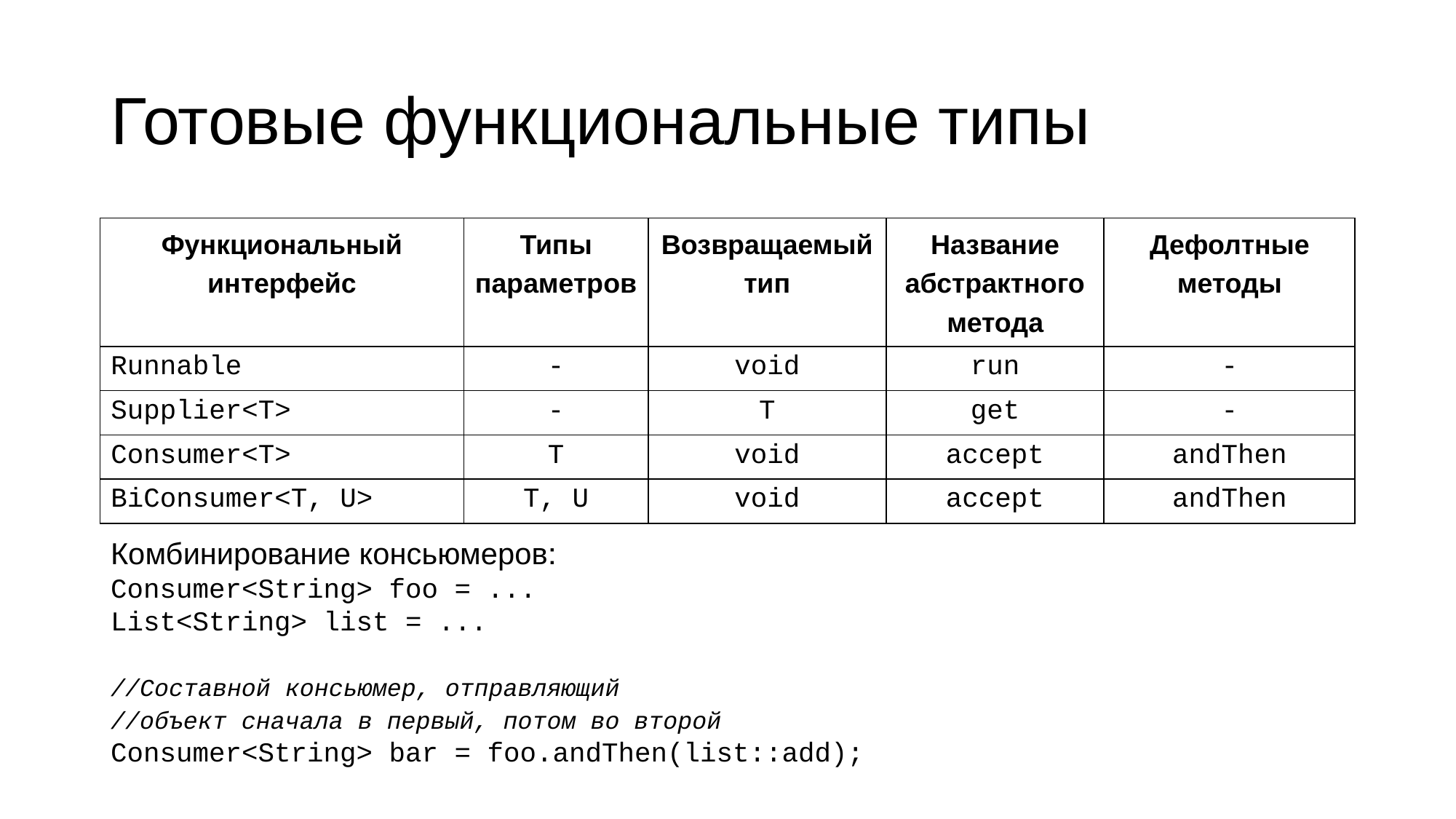

# Готовые функциональные типы
| Функциональный интерфейс | Типы параметров | Возвращаемый тип | Название абстрактного метода | Дефолтные методы |
| --- | --- | --- | --- | --- |
| Runnable | - | void | run | - |
| Supplier<T> | - | T | get | - |
| Consumer<T> | T | void | accept | andThen |
| BiConsumer<T, U> | T, U | void | accept | andThen |
Комбинирование консьюмеров:
Consumer<String> foo = ...
List<String> list = ...

//Составной консьюмер, отправляющий
//объект сначала в первый, потом во второй
Consumer<String> bar = foo.andThen(list::add);